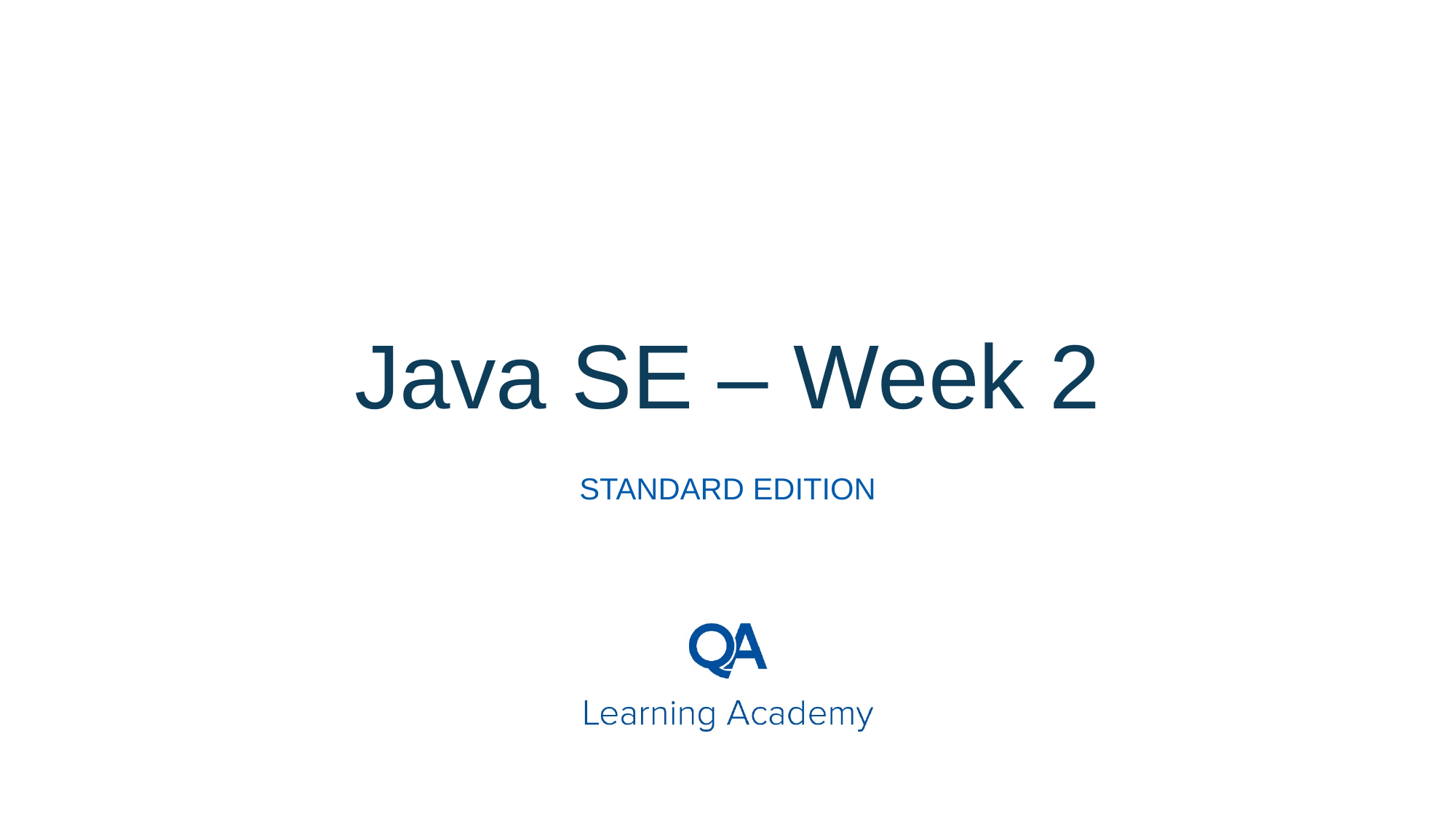

# Java SE – Week 2
STANDARD EDITION